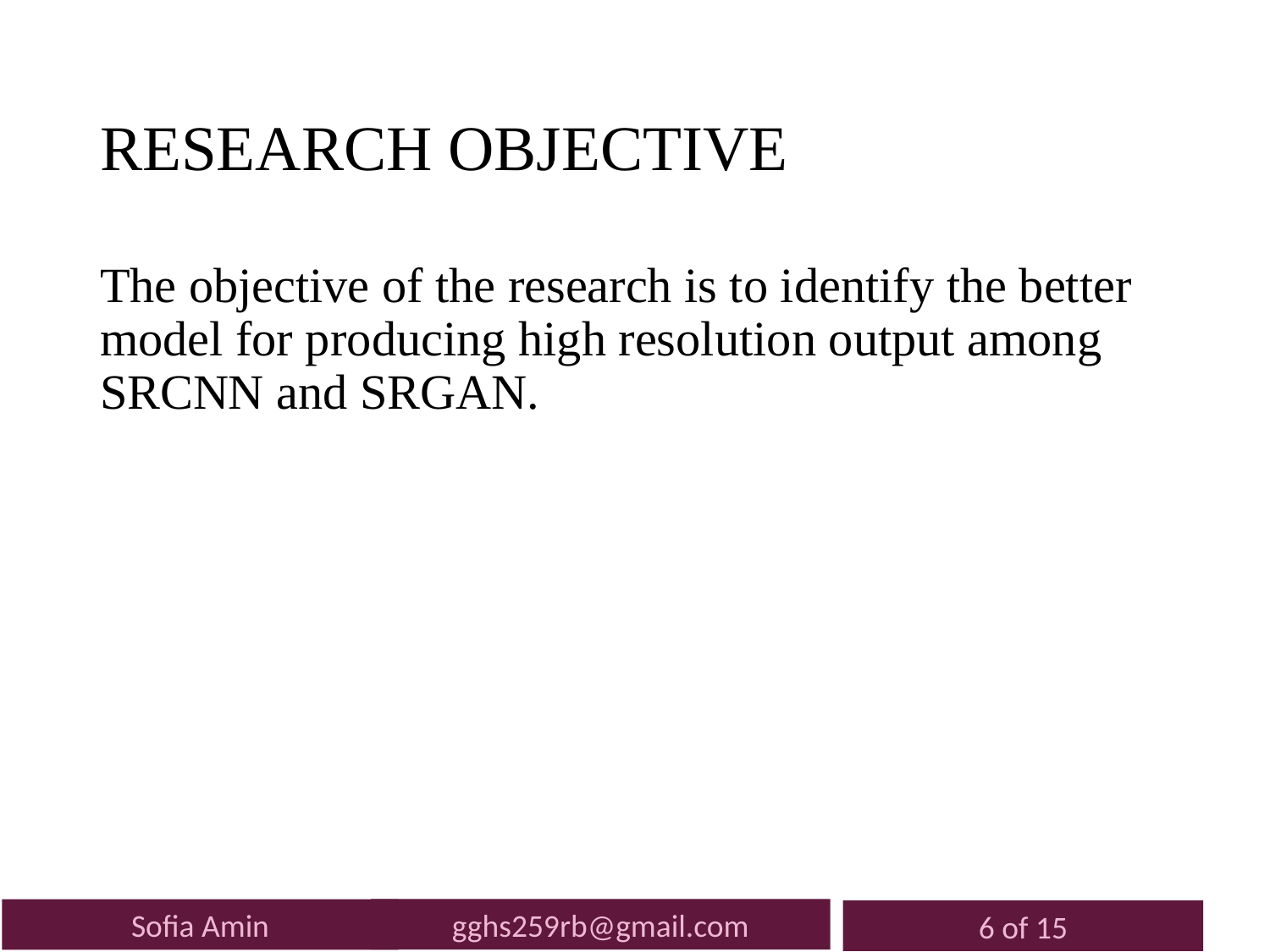

# RESEARCH OBJECTIVE
The objective of the research is to identify the better model for producing high resolution output among SRCNN and SRGAN.

15
gghs259rb@gmail.com
Sofia Amin
6 of 15